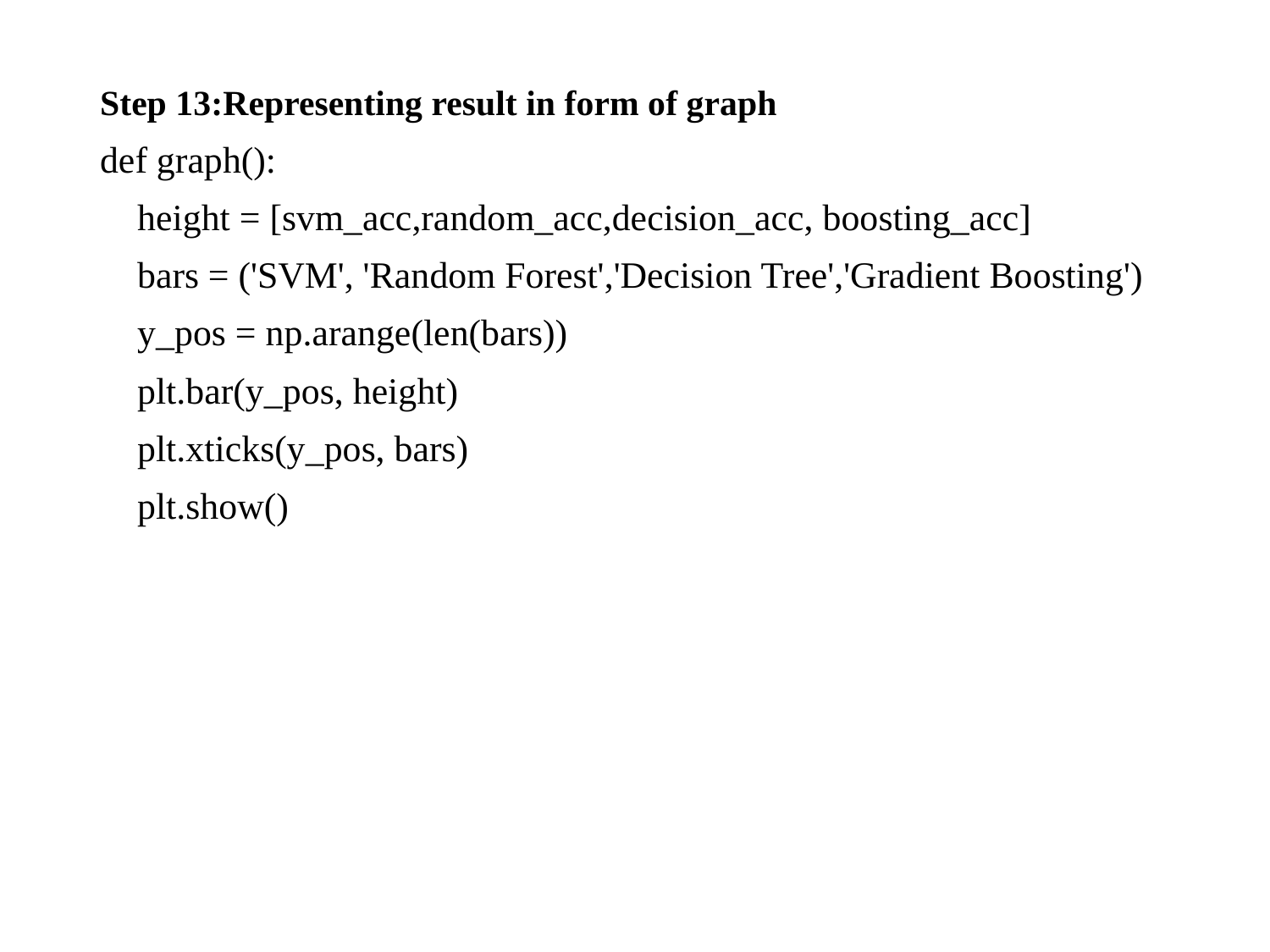

Step 13:Representing result in form of graph
def graph():
    height = [svm_acc,random_acc,decision_acc, boosting_acc]
    bars = ('SVM', 'Random Forest','Decision Tree','Gradient Boosting')
    y_pos = np.arange(len(bars))
    plt.bar(y_pos, height)
    plt.xticks(y_pos, bars)
    plt.show()